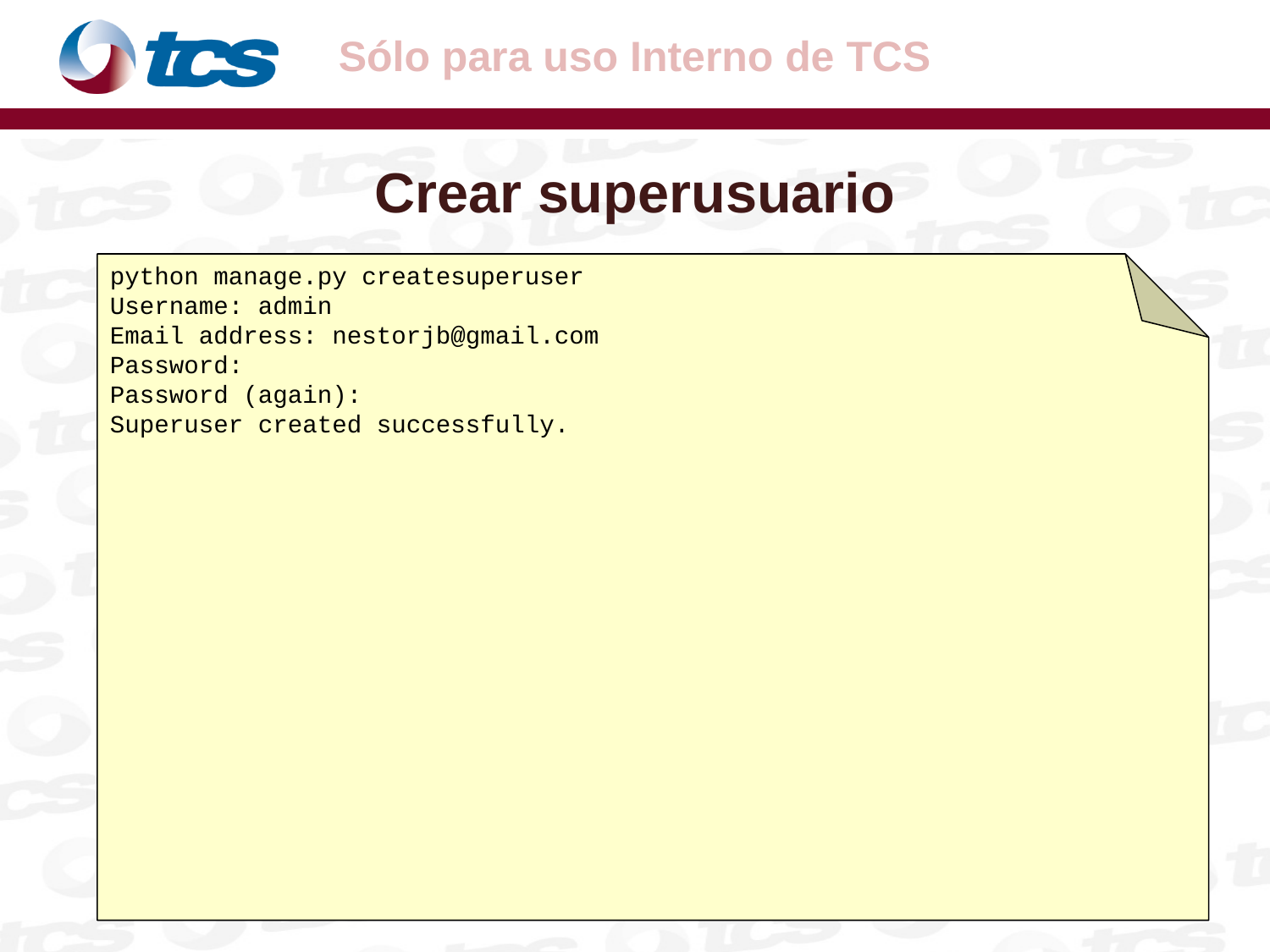

python manage.py createsuperuser
Username: admin
Email address: nestorjb@gmail.com
Password:
Password (again):
Superuser created successfully.
# Crear superusuario